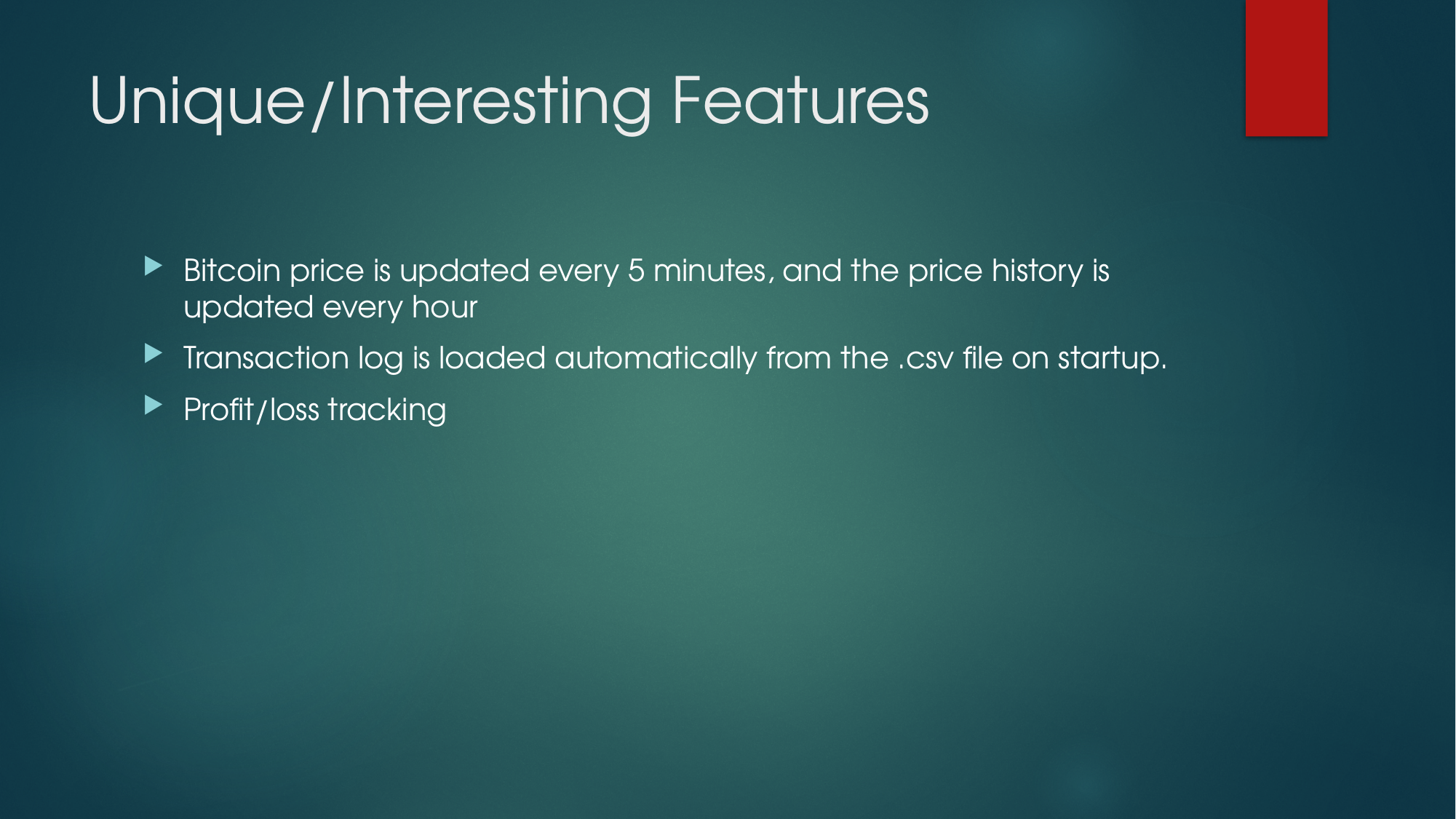

# Unique/Interesting Features
Bitcoin price is updated every 5 minutes, and the price history is updated every hour
Transaction log is loaded automatically from the .csv file on startup.
Profit/loss tracking